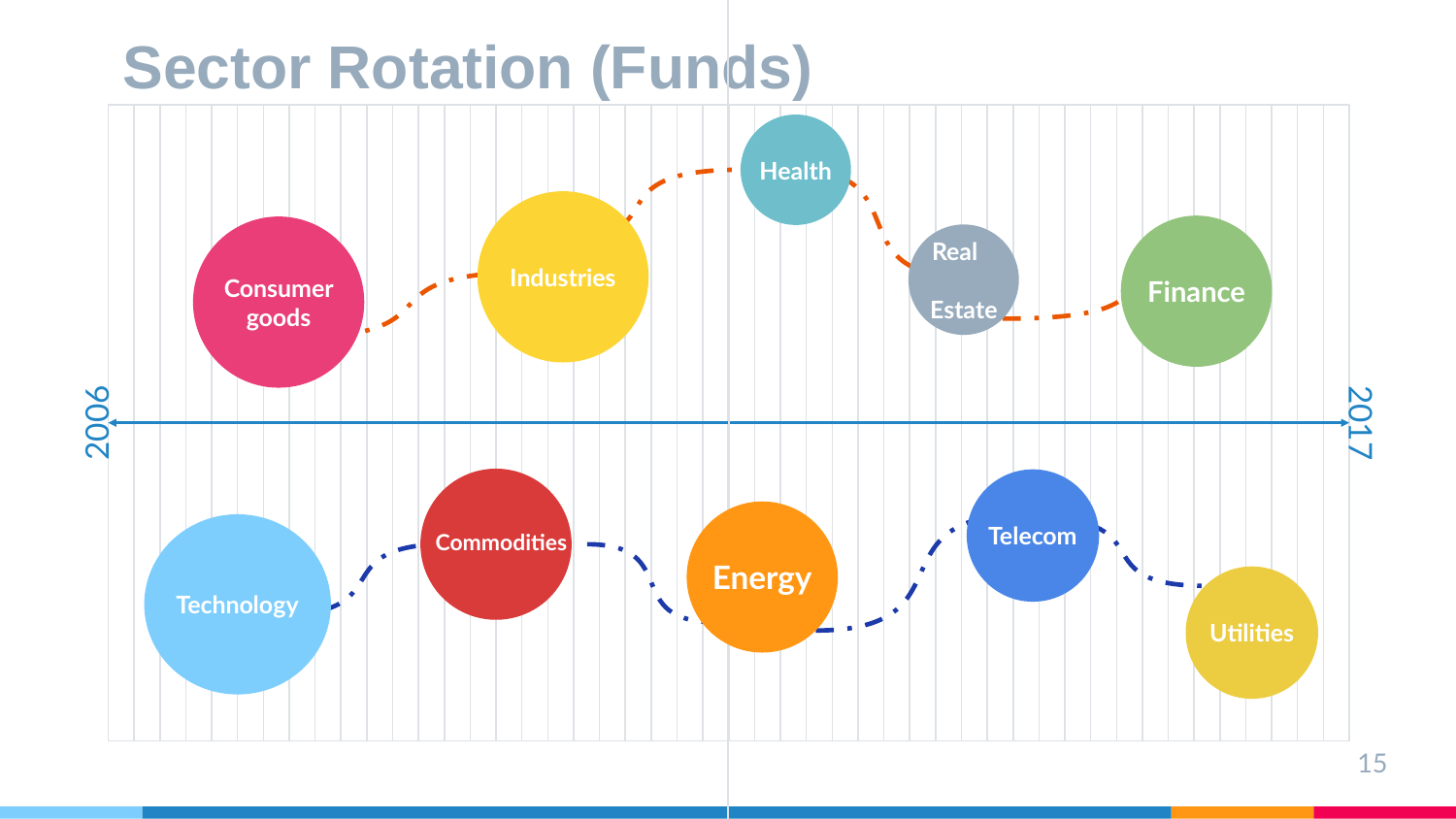

# Sector Rotation (Funds)

Health
Industries
Finance
Consumer goods
 Real             Estate
2006
2017

Telecom
Commodities
Technology
Utilities
Energy
15